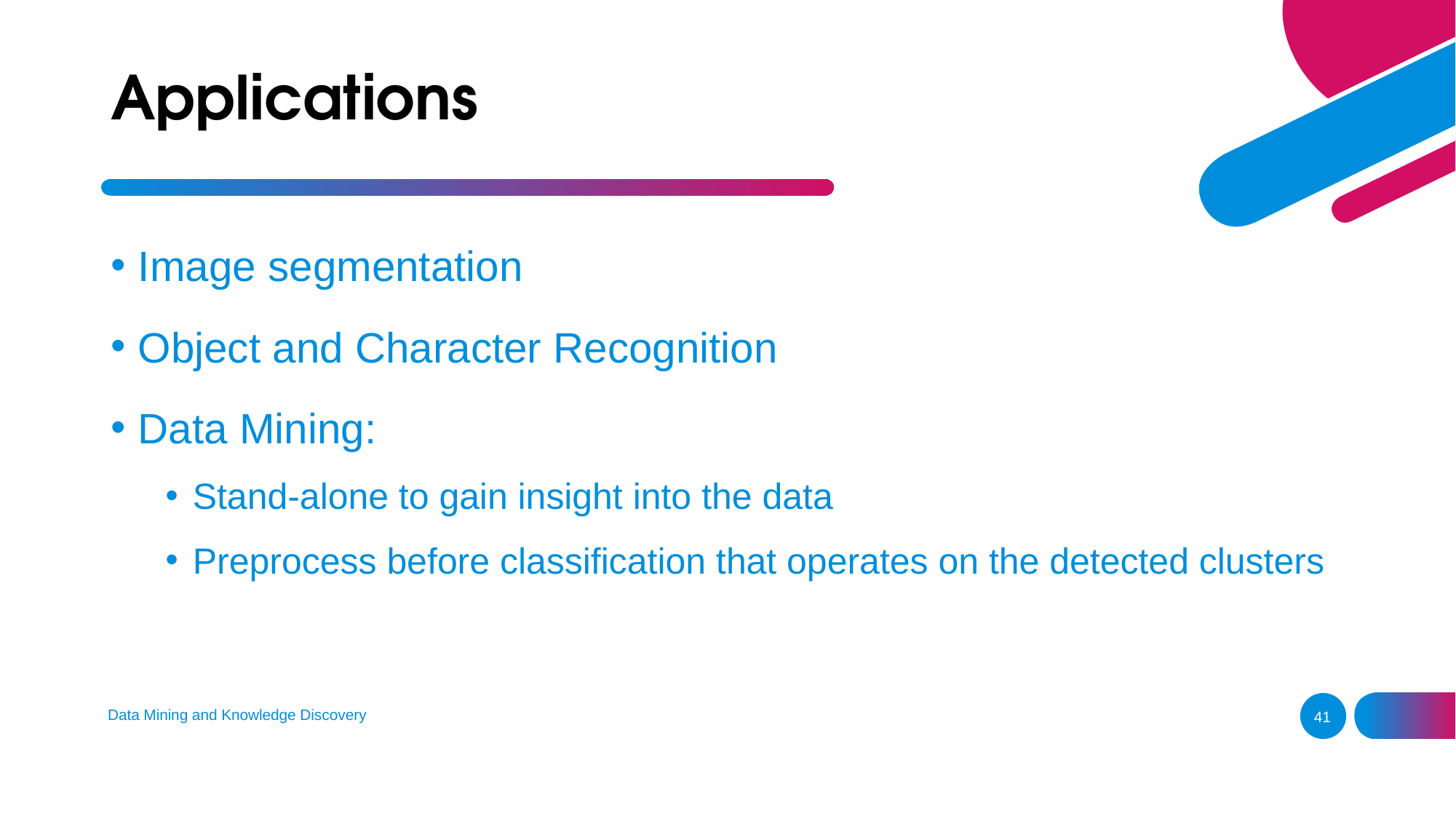

# Applications
Image segmentation
Object and Character Recognition
Data Mining:
Stand-alone to gain insight into the data
Preprocess before classification that operates on the detected clusters
Data Mining and Knowledge Discovery
41